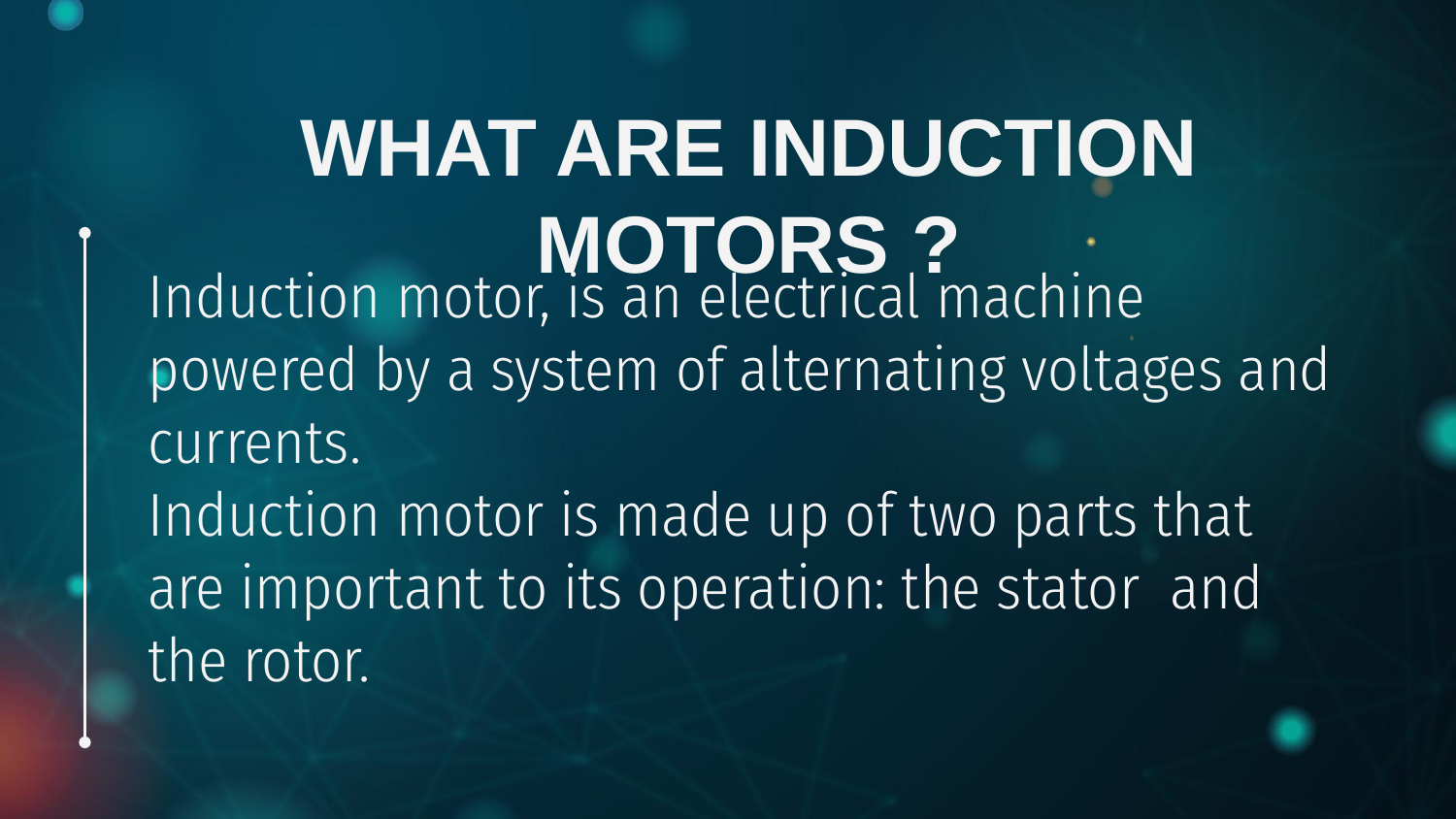

# WHAT ARE INDUCTION MOTORS ?
Induction motor, is an electrical machine powered by a system of alternating voltages and currents.
Induction motor is made up of two parts that are important to its operation: the stator  and the rotor.